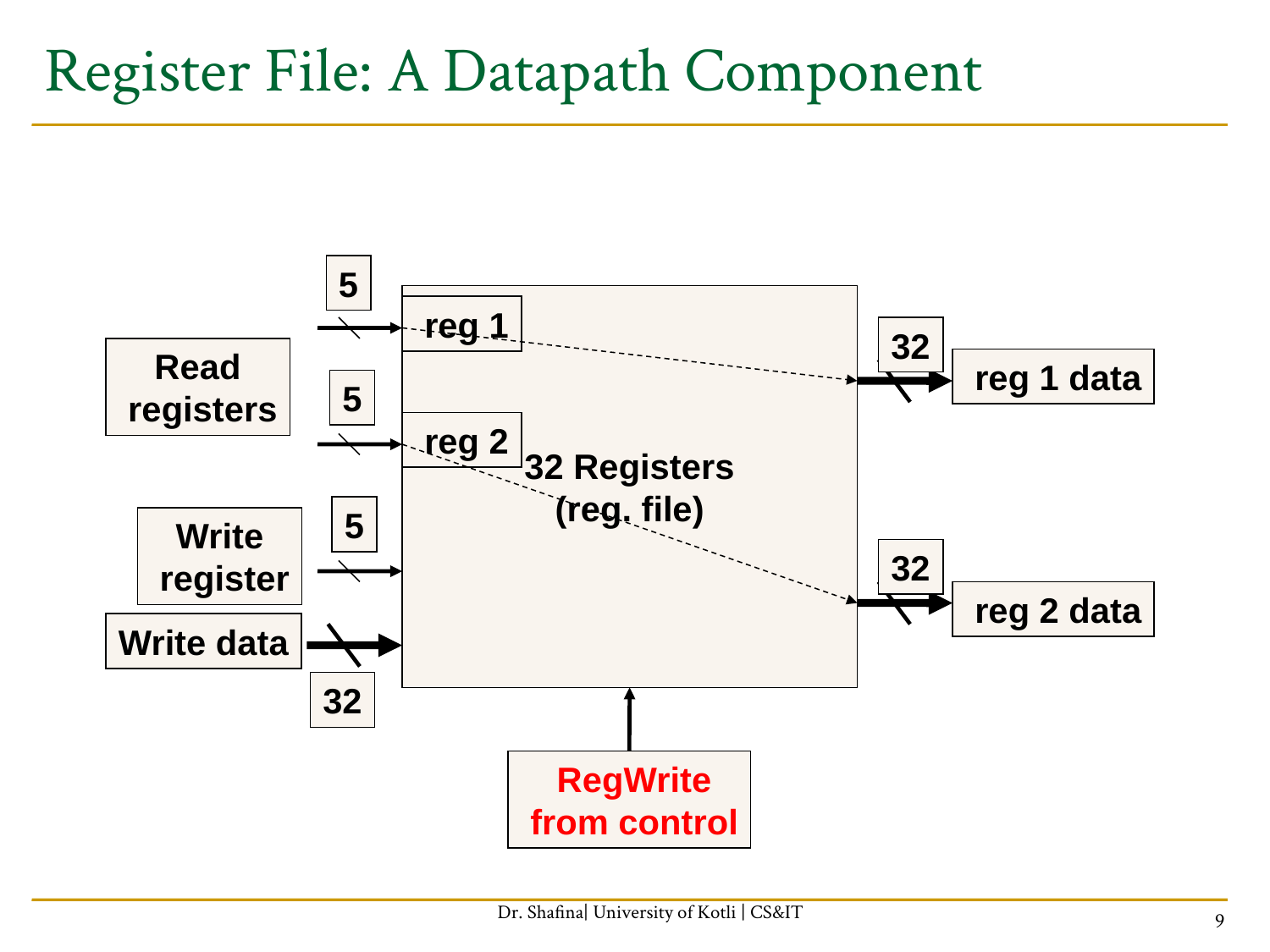

# Register File: A Datapath Component

5
32 Registers
(reg. file)
 reg 1

32

Read
 registers
 reg 1 data

5
 reg 2

5
Write
 register
32

 reg 2 data
Write data

32
 RegWrite
 from control
Dr. Shafina| University of Kotli | CS&IT
9